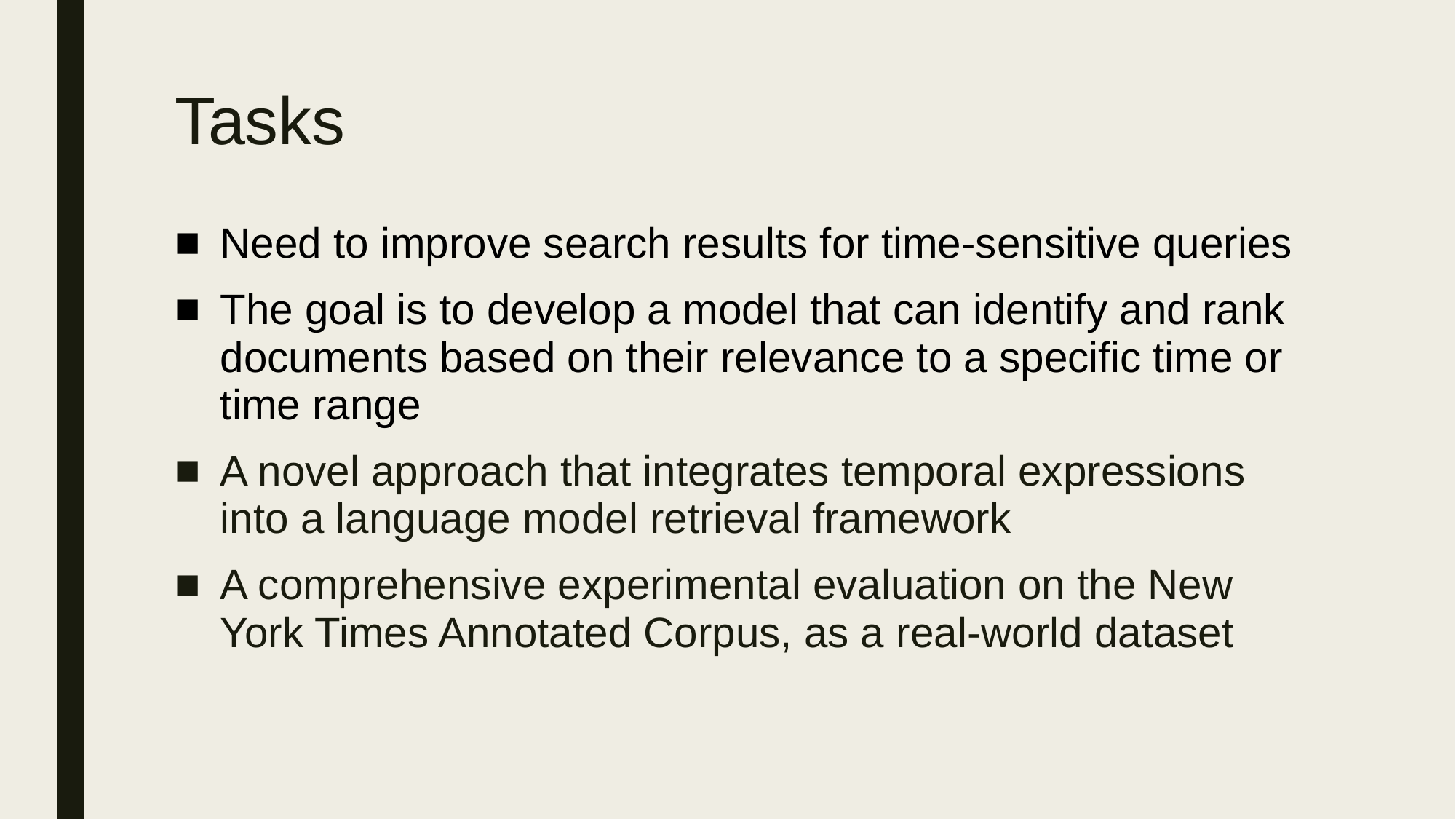

# Tasks
Need to improve search results for time-sensitive queries
The goal is to develop a model that can identify and rank documents based on their relevance to a specific time or time range
A novel approach that integrates temporal expressions into a language model retrieval framework
A comprehensive experimental evaluation on the New York Times Annotated Corpus, as a real-world dataset